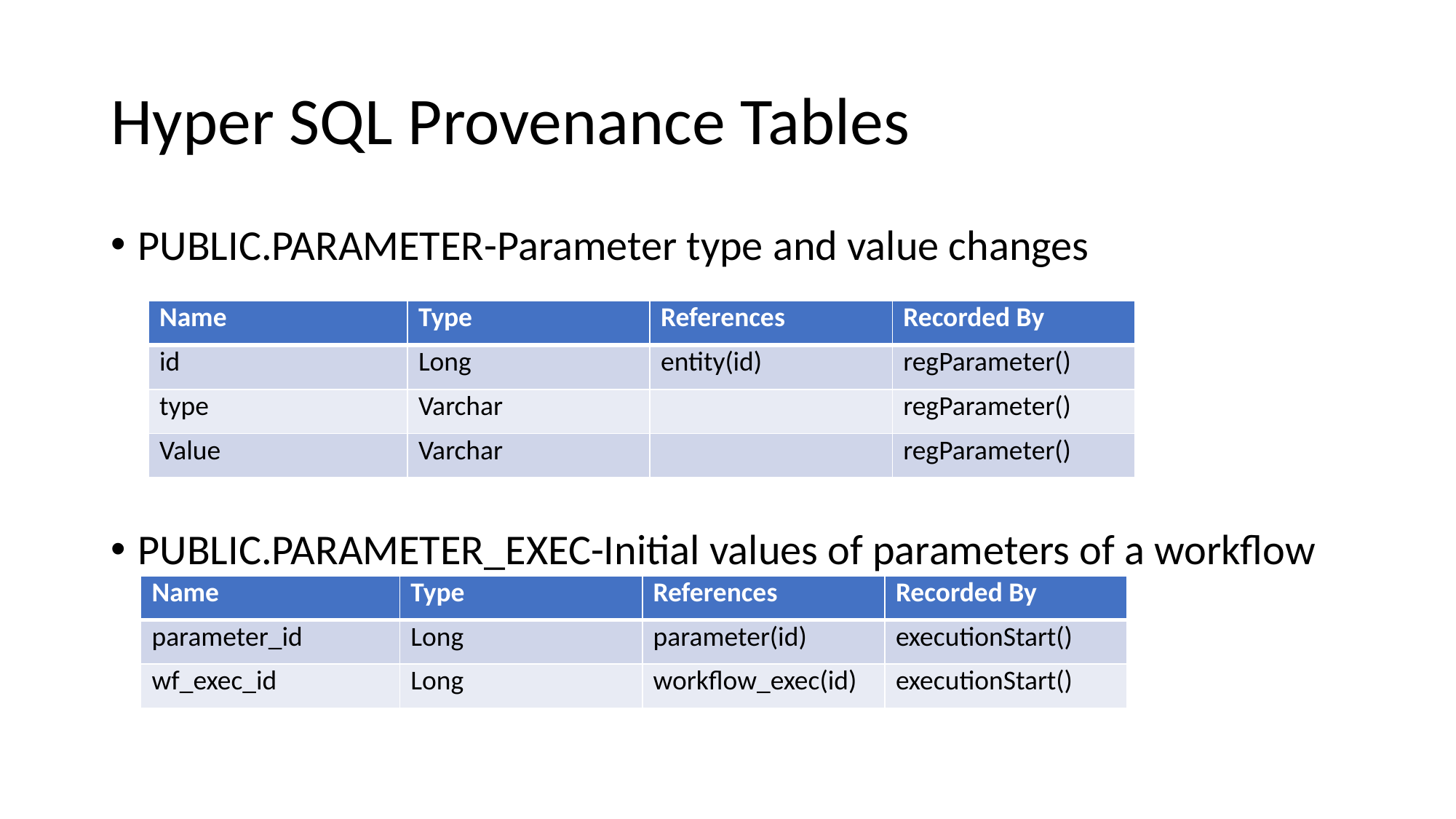

# Hyper SQL Provenance Tables
PUBLIC.PARAMETER-Parameter type and value changes

PUBLIC.PARAMETER_EXEC-Initial values of parameters of a workflow

| Name | Type | References | Recorded By |
| --- | --- | --- | --- |
| id | Long | entity(id) | regParameter() |
| type | Varchar |  | regParameter() |
| Value | Varchar |  | regParameter() |
| Name | Type | References | Recorded By |
| --- | --- | --- | --- |
| parameter\_id | Long | parameter(id) | executionStart() |
| wf\_exec\_id | Long | workflow\_exec(id) | executionStart() |